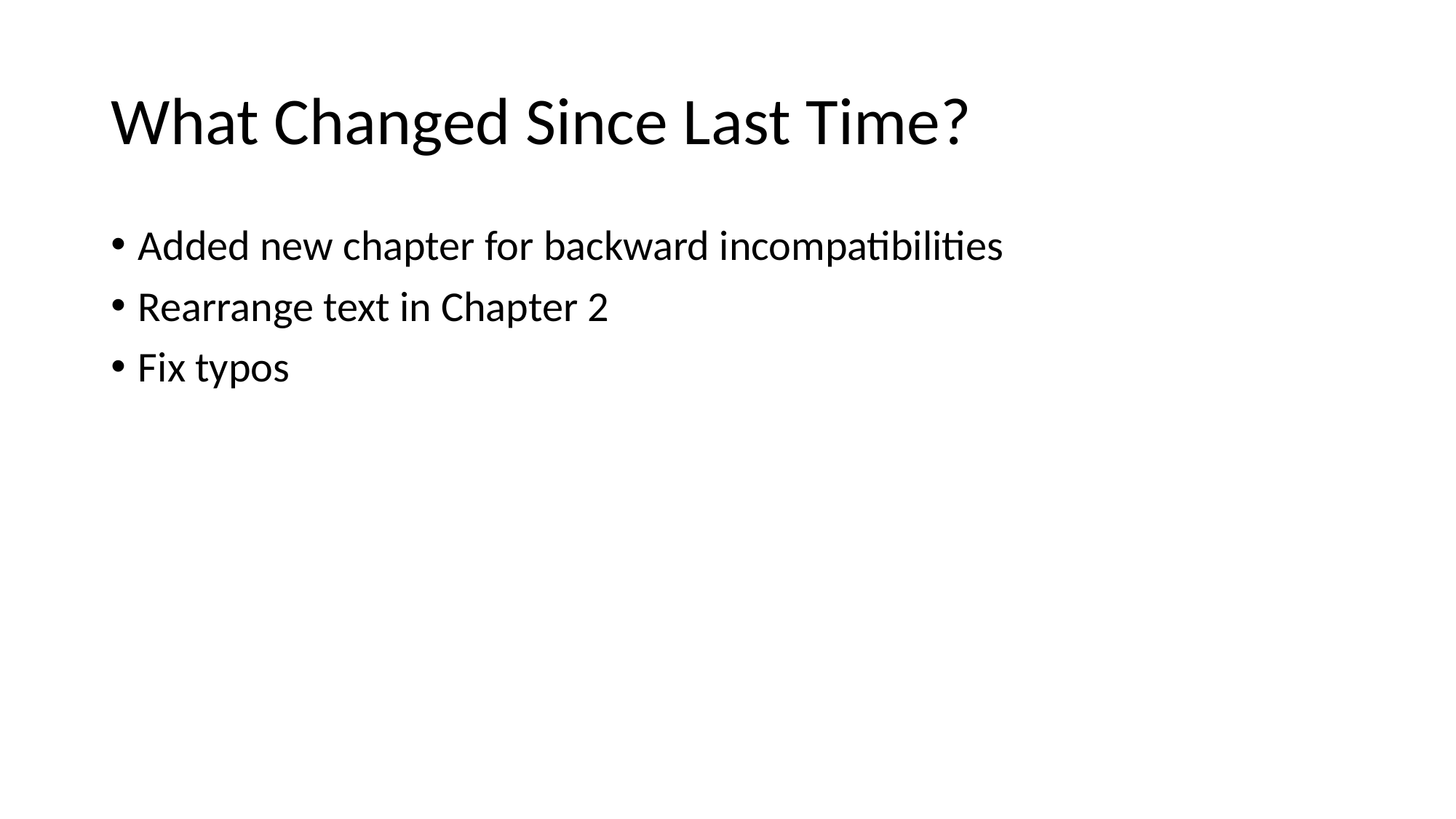

# What Changed Since Last Time?
Added new chapter for backward incompatibilities
Rearrange text in Chapter 2
Fix typos